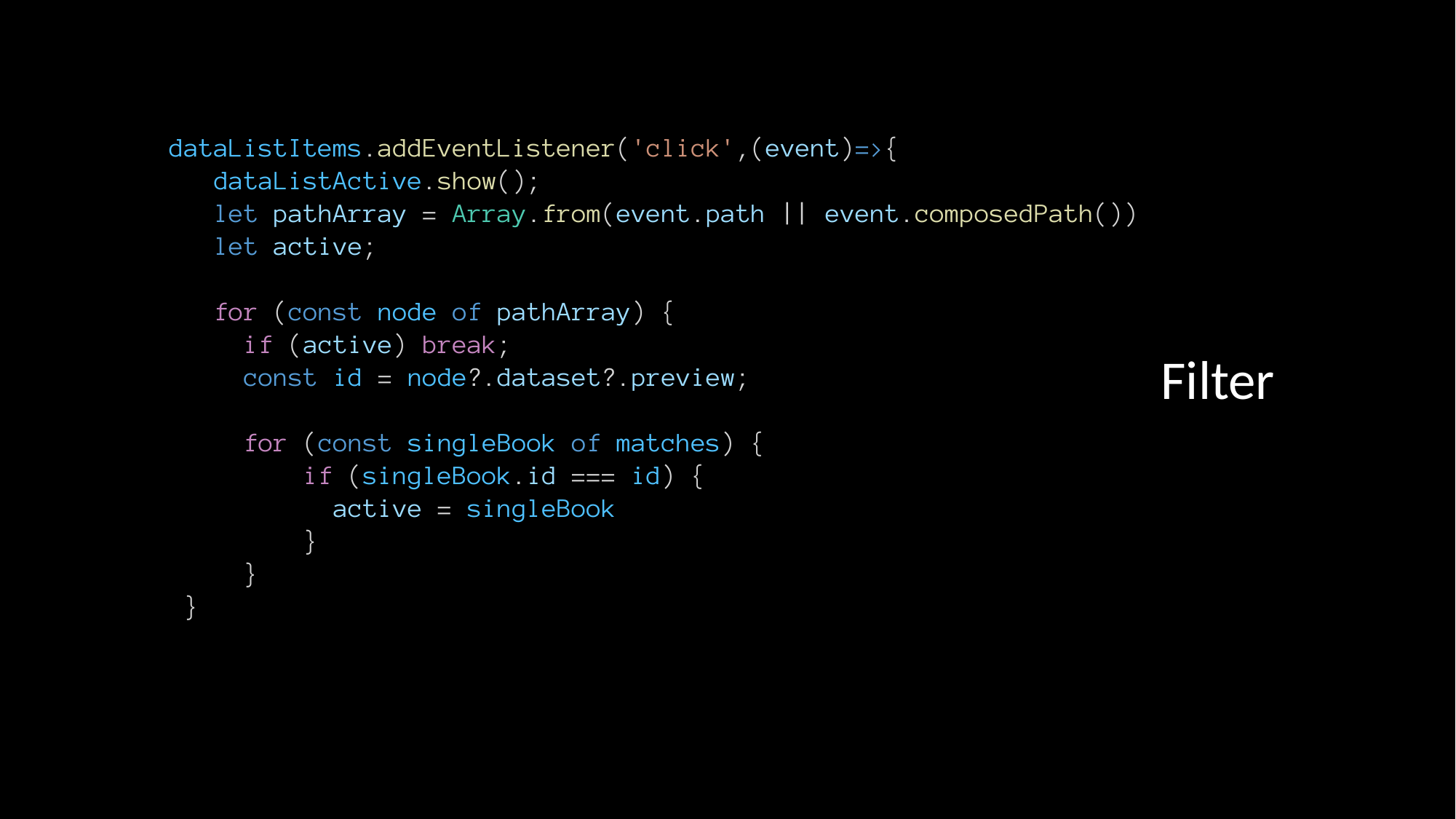

dataListItems.addEventListener('click',(event)=>{
    dataListActive.show();
    let pathArray = Array.from(event.path || event.composedPath())
    let active;
    for (const node of pathArray) {
      if (active) break;
      const id = node?.dataset?.preview;

      for (const singleBook of matches) {
          if (singleBook.id === id) {
            active = singleBook
          }
      }
  }
Filter